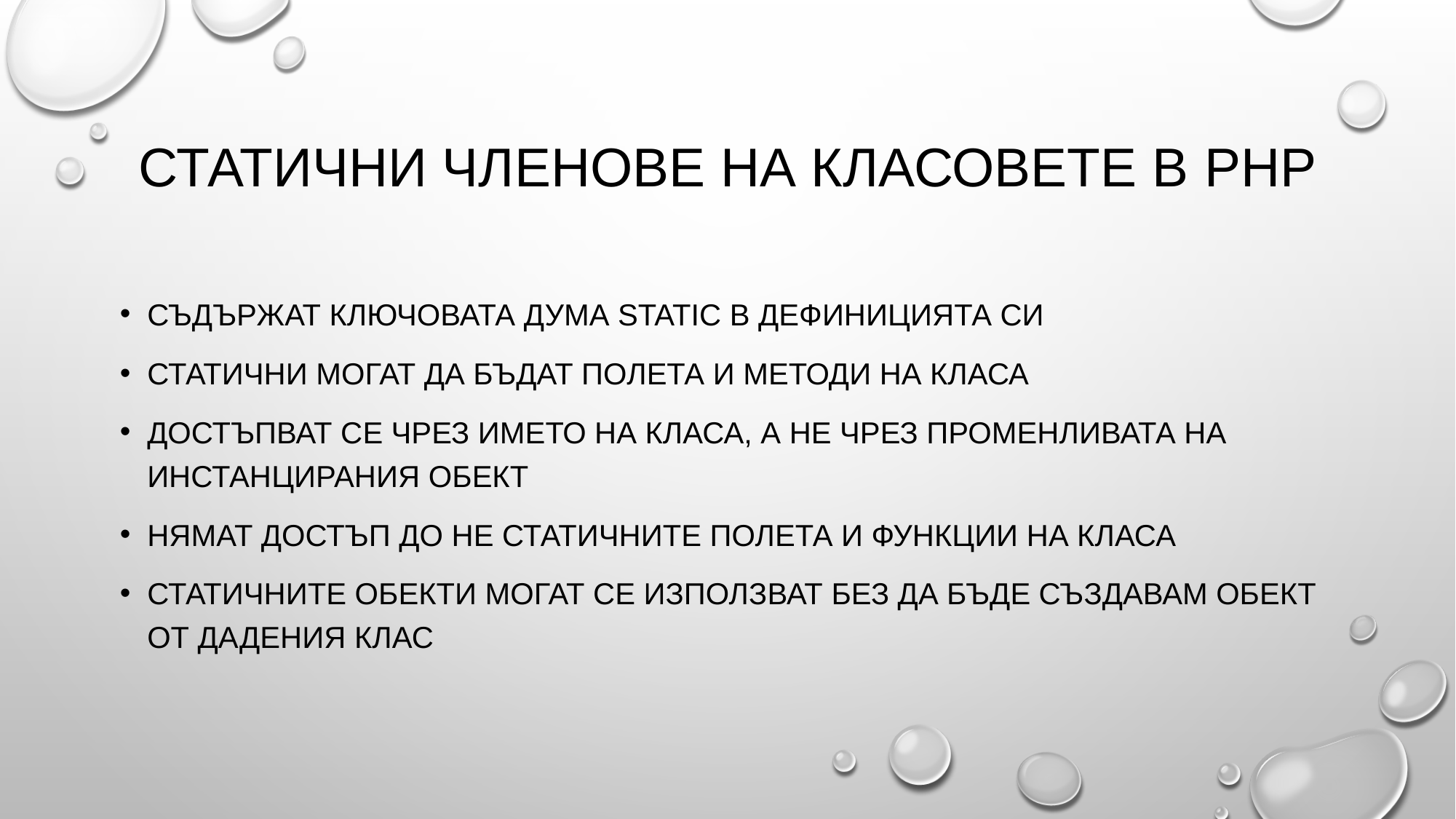

# Статични членове на класовете в PHP
Съдържат ключовата дума static в дефиницията си
Статични могат да бъдат полета и методи на класа
Достъпват се чрез името на класа, а не чрез променливата на инстанцирания обект
Нямат достъп до не статичните полета и функции на класа
Статичните обекти могат се използват без да бъде създавам обект от дадения клас